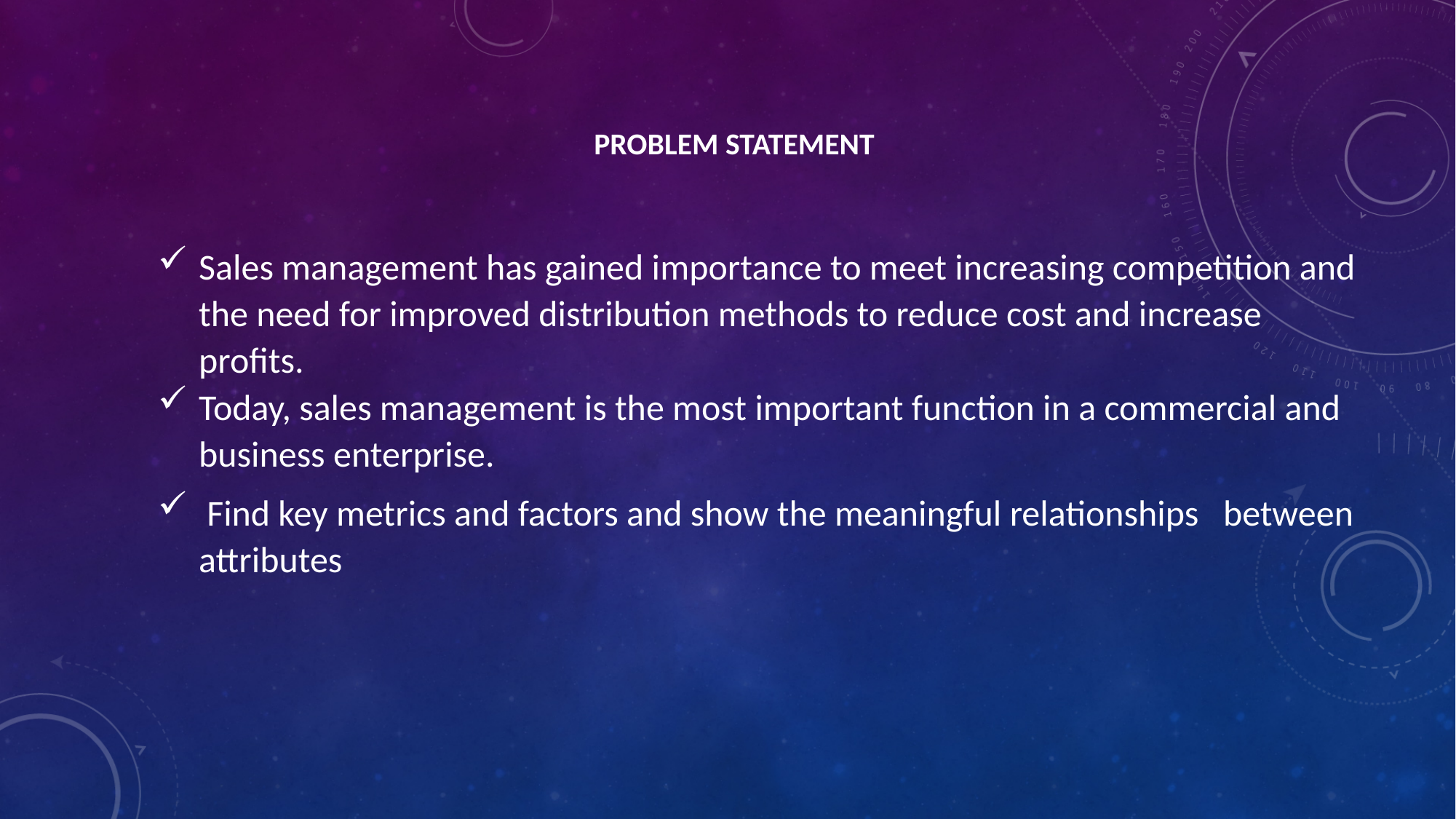

PROBLEM STATEMENT

Sales management has gained importance to meet increasing competition and the need for improved distribution methods to reduce cost and increase profits.
Today, sales management is the most important function in a commercial and business enterprise.
 Find key metrics and factors and show the meaningful relationships   between attributes